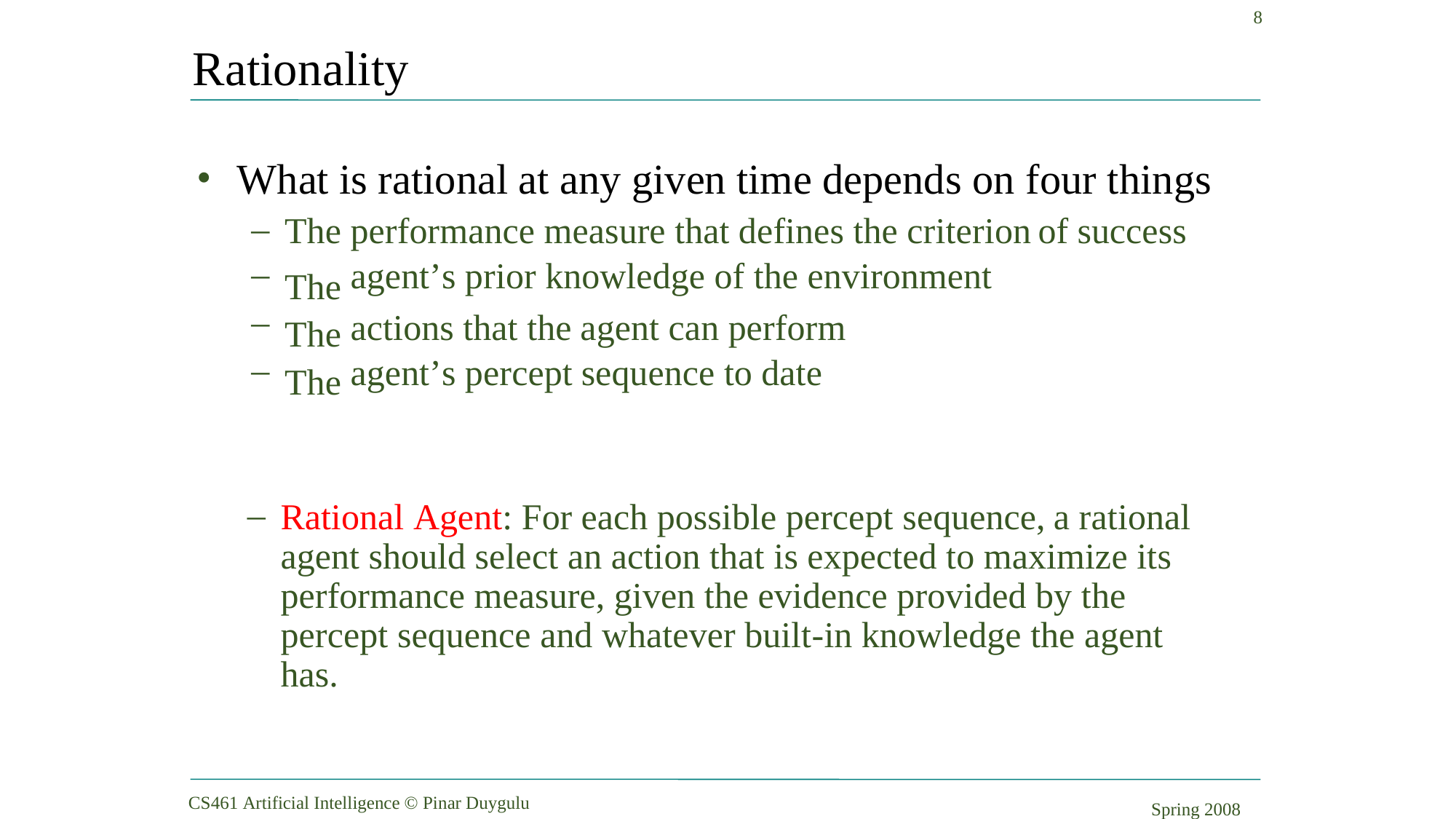

8
Rationality

•
What is rational at any given time depends on four things
–
–
–
–
of
success
The
The The The
performance measure that defines the criterion
agent’s prior knowledge of the environment
actions that the
agent’s percept
agent can perform
sequence to date
–
Rational Agent: For
each possible percept sequence,
a
rational
agent should select an action that is expected to maximize its
performance measure, given the evidence provided by the
percept sequence and whatever built-in knowledge the agent
has.

CS461 Artificial Intelligence © Pinar Duygulu
Spring 2008